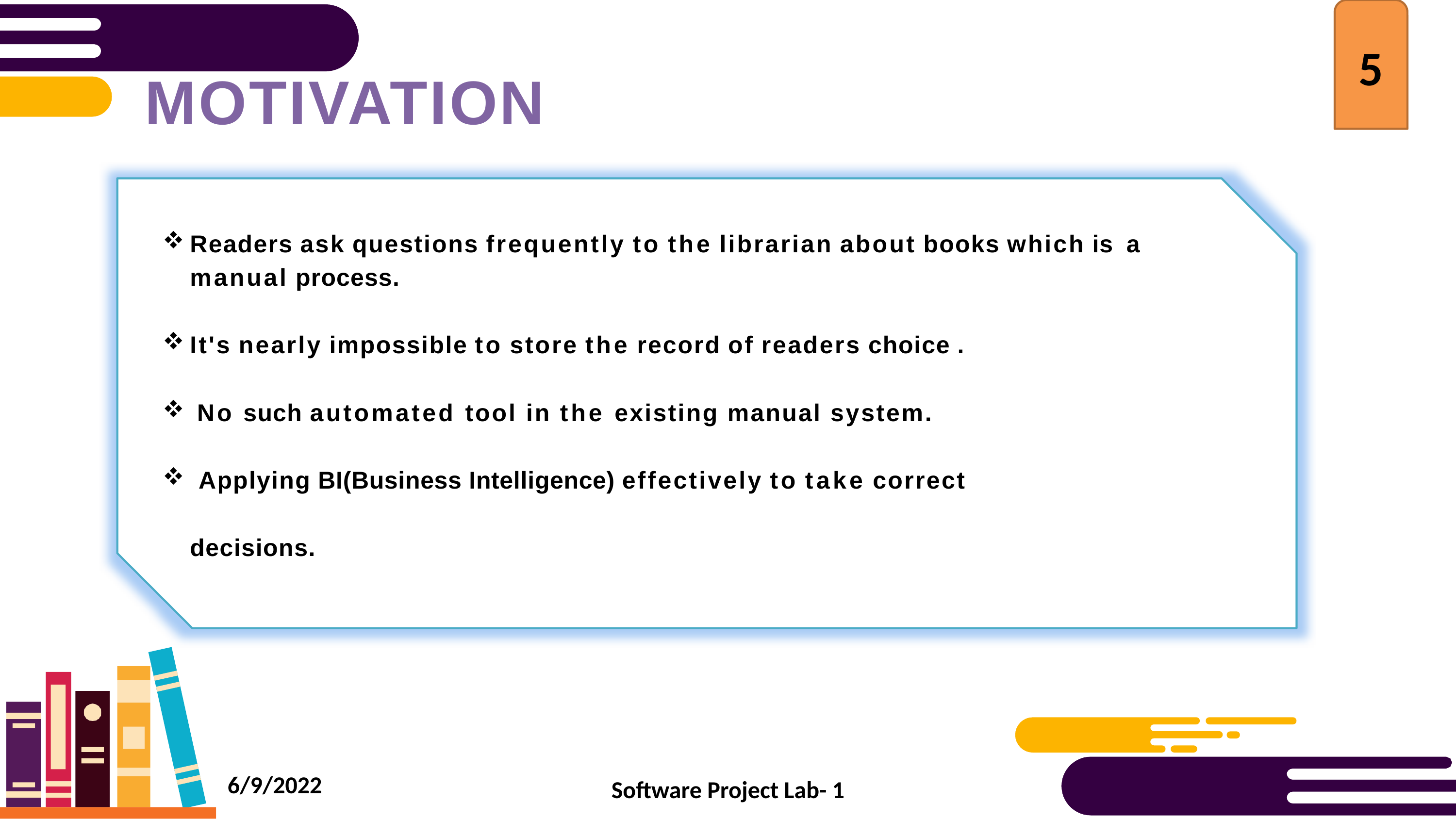

5

# MOTIVATION

Readers ask questions frequently to the librarian about books which is  a  manual process.
It's nearly impossible to store the record of readers choice .
 No such automated tool in the existing manual system.
 Applying BI(Business Intelligence) effectively to take correct decisions.

5

6/9/2022
Software Project Lab- 1